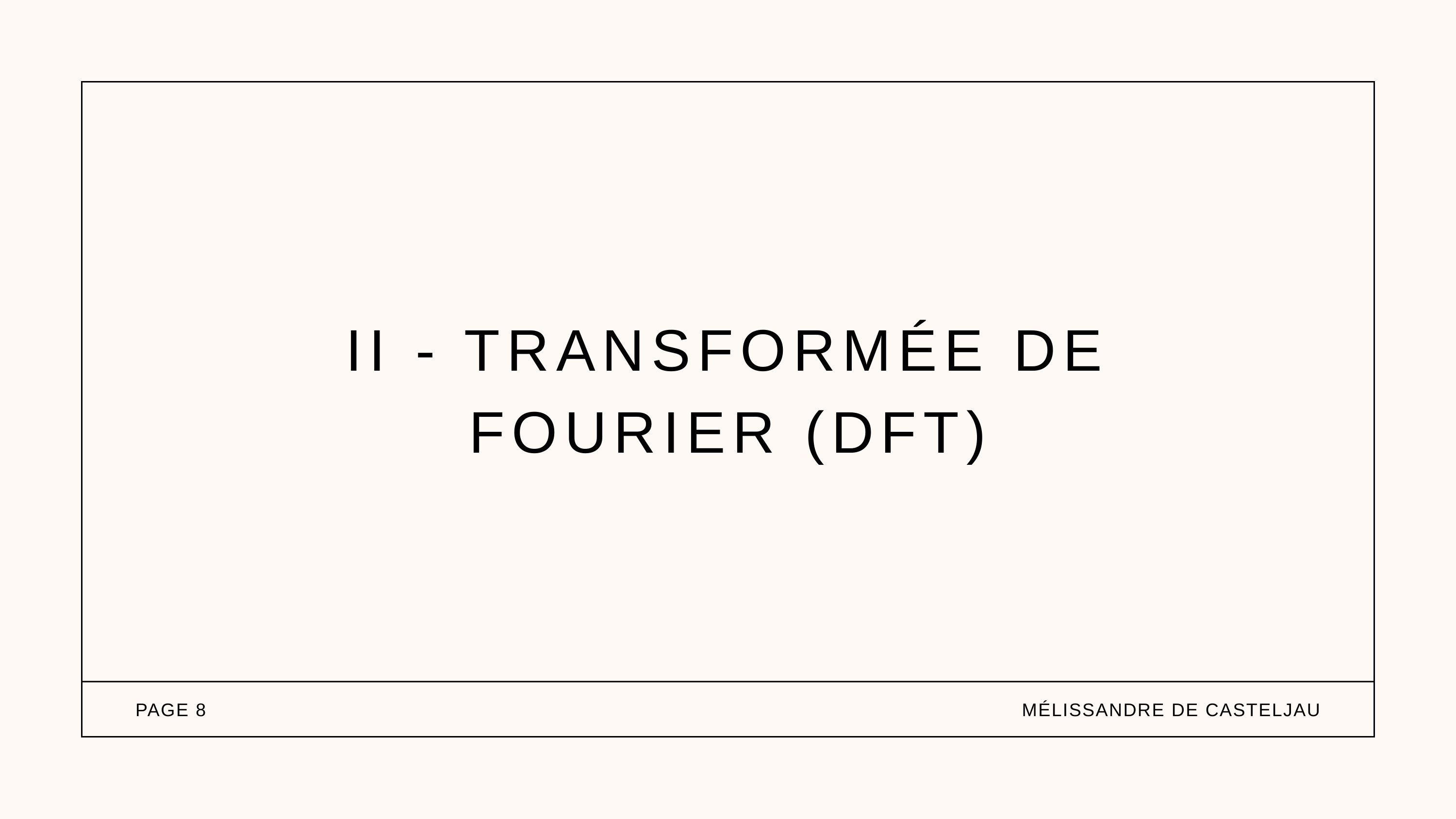

II - TRANSFORMÉE DE FOURIER (DFT)

PAGE 8
MÉLISSANDRE DE CASTELJAU